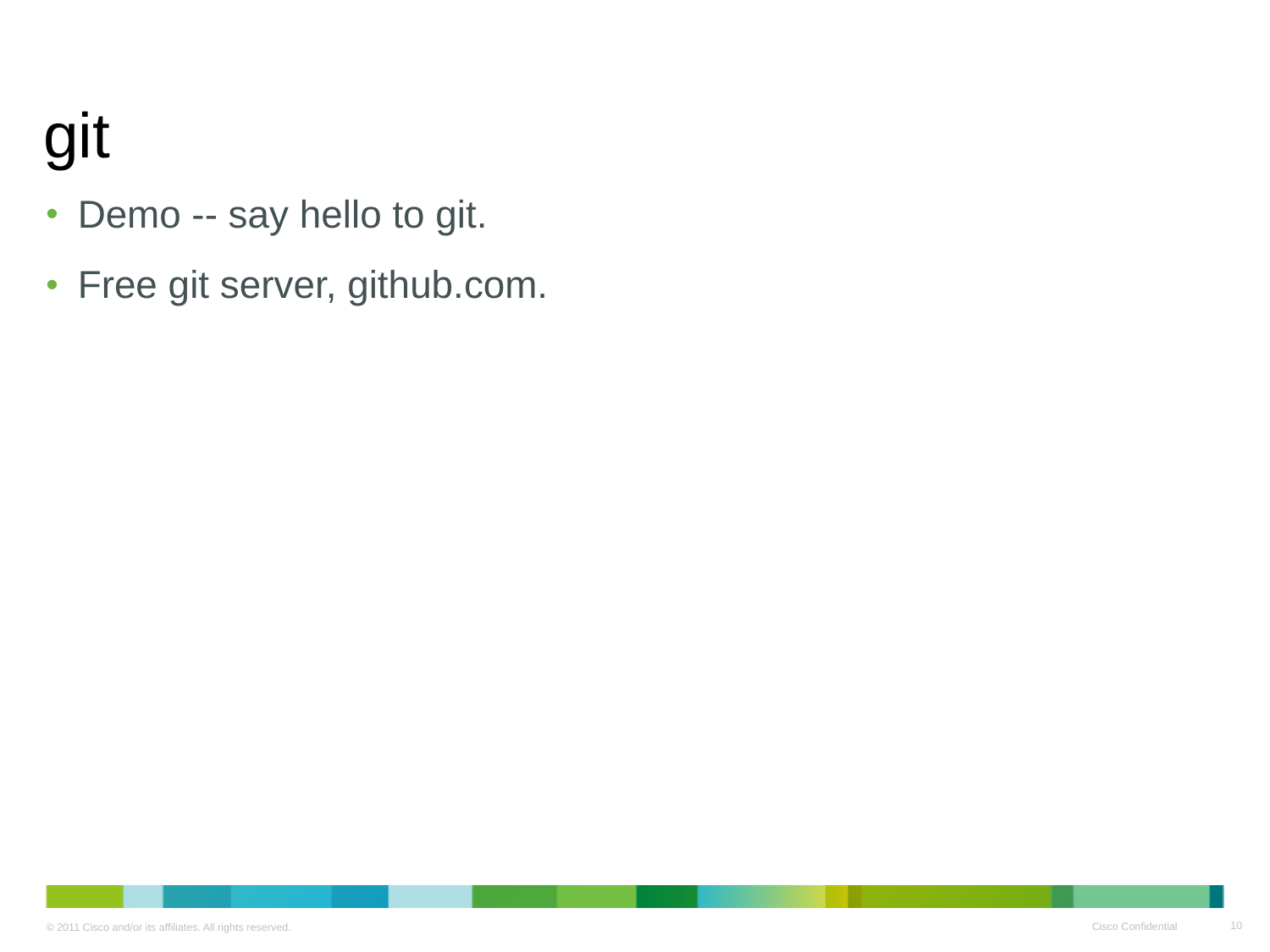

# git
Demo -- say hello to git.
Free git server, github.com.